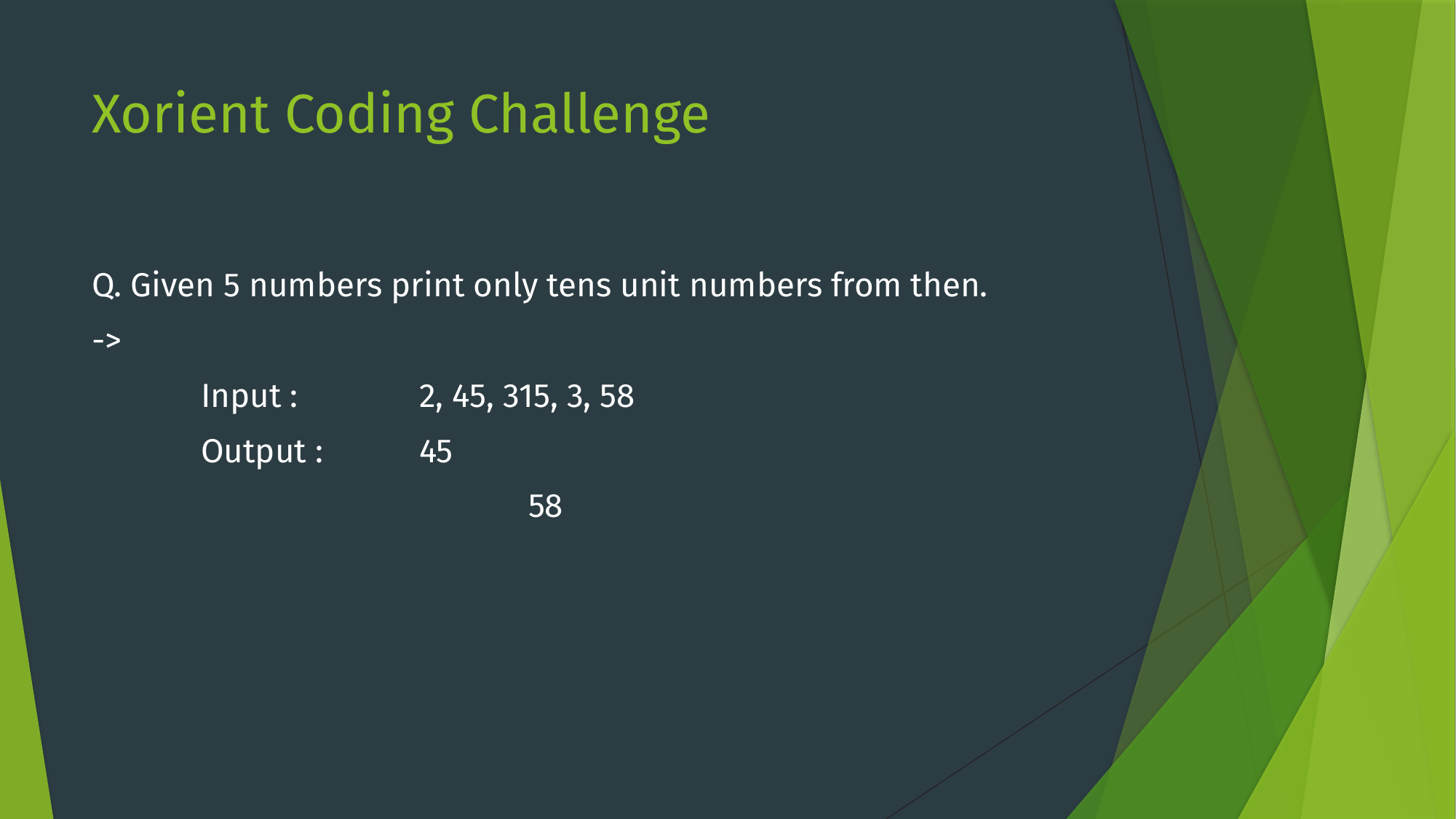

# Xorient Coding Challenge
Q. Given 5 numbers print only tens unit numbers from then.
->
	Input :		2, 45, 315, 3, 58
	Output : 	45
				58